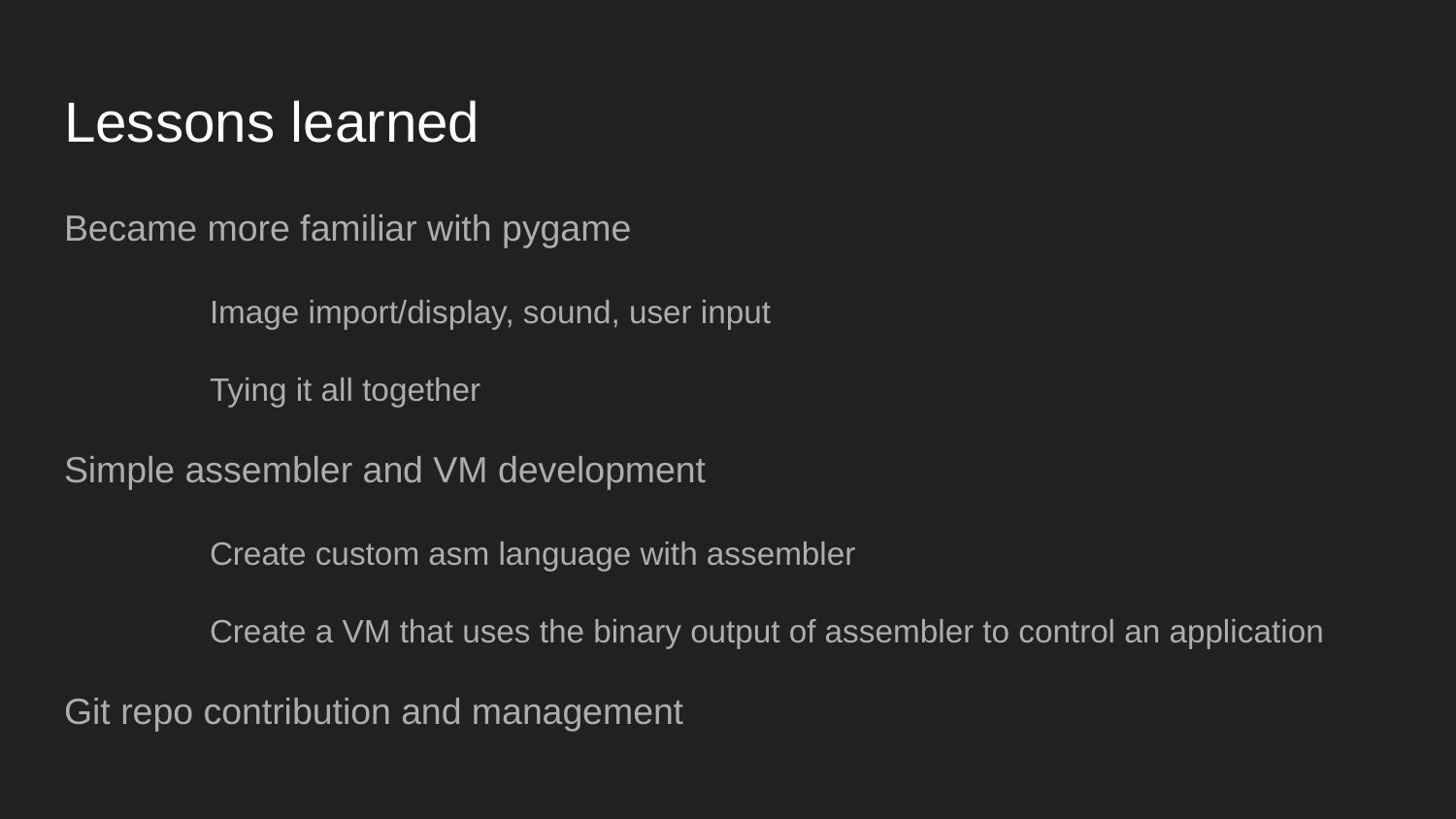

# Lessons learned
Became more familiar with pygame
	Image import/display, sound, user input
	Tying it all together
Simple assembler and VM development
	Create custom asm language with assembler
	Create a VM that uses the binary output of assembler to control an application
Git repo contribution and management